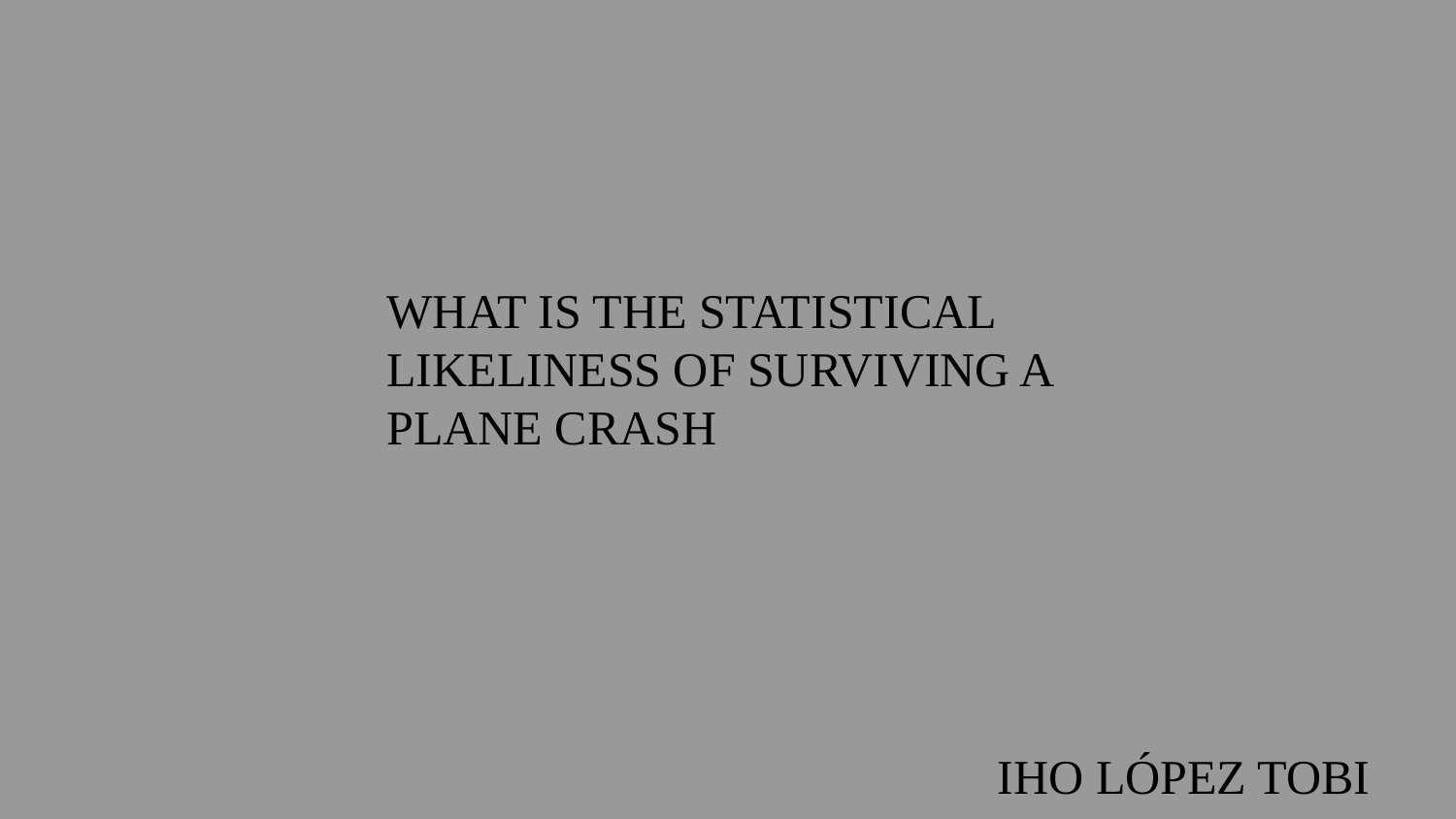

# WHAT IS THE STATISTICAL LIKELINESS OF SURVIVING A PLANE CRASH
IHO LÓPEZ TOBI